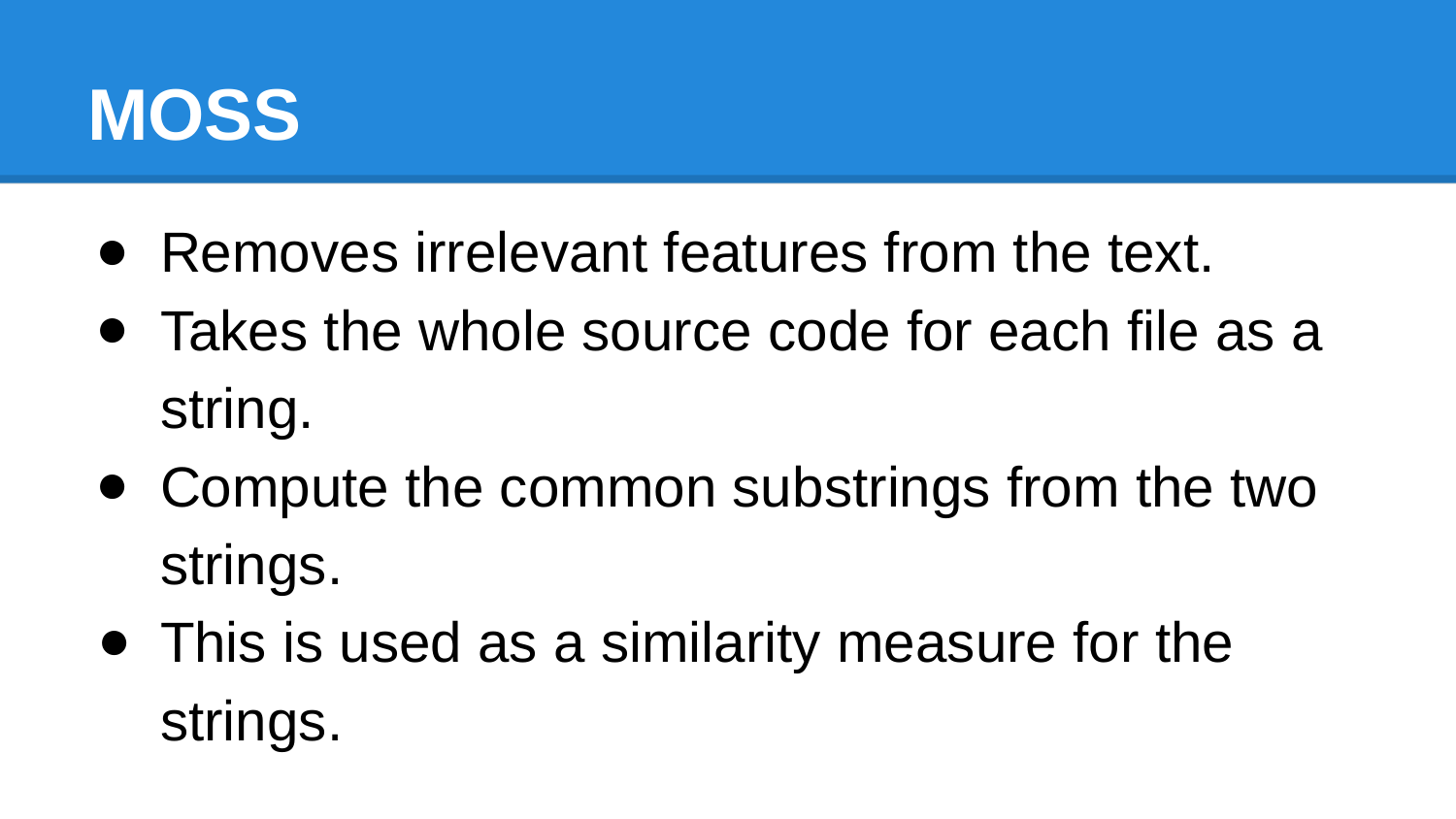

# MOSS
Removes irrelevant features from the text.
Takes the whole source code for each file as a string.
Compute the common substrings from the two strings.
This is used as a similarity measure for the strings.